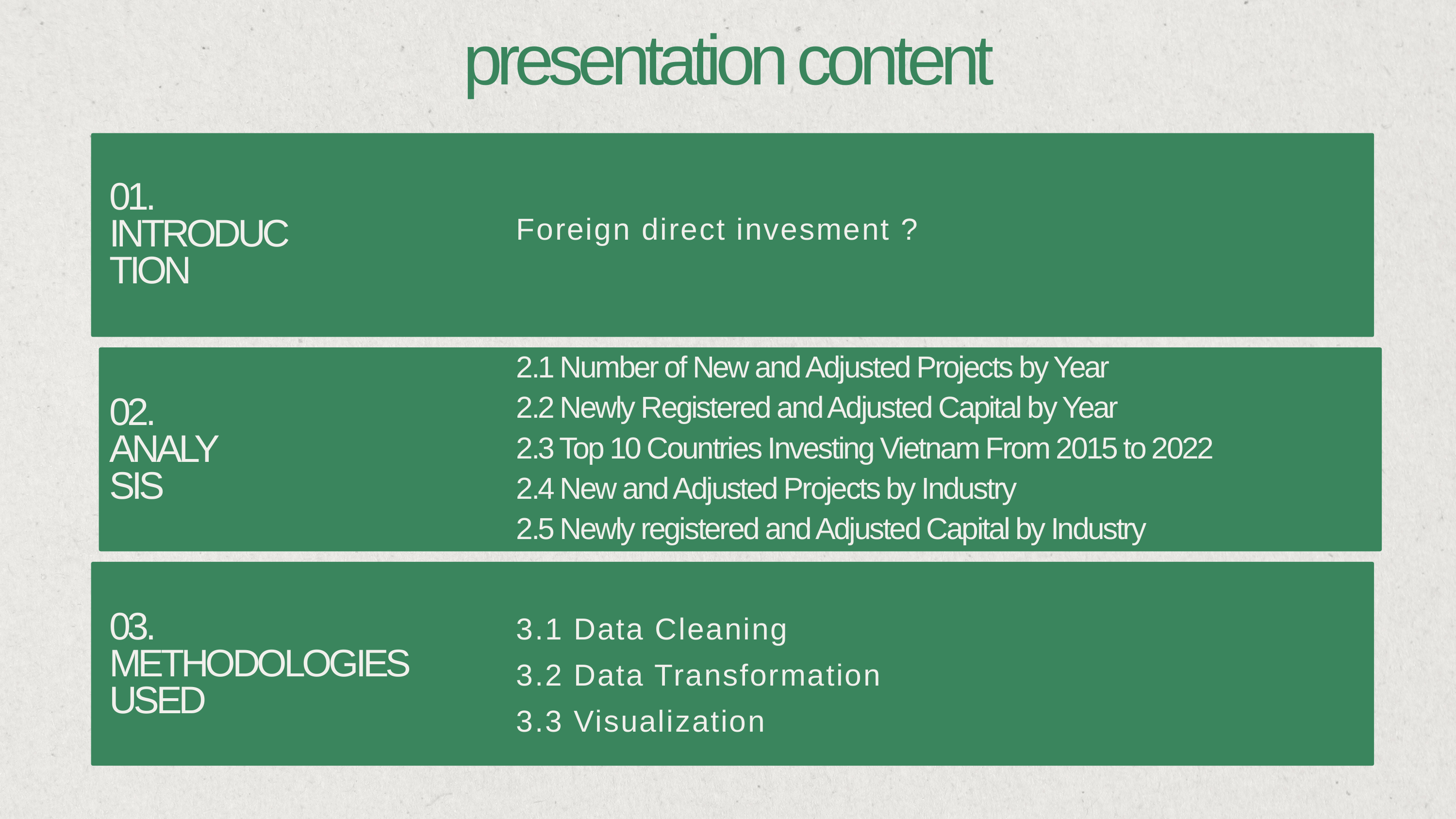

presentation content

01. INTRODUCTION
Foreign direct invesment ?
2.1 Number of New and Adjusted Projects by Year
2.2 Newly Registered and Adjusted Capital by Year
2.3 Top 10 Countries Investing Vietnam From 2015 to 2022
2.4 New and Adjusted Projects by Industry
2.5 Newly registered and Adjusted Capital by Industry

02. ANALYSIS

3.1 Data Cleaning
3.2 Data Transformation
3.3 Visualization
03. METHODOLOGIES USED